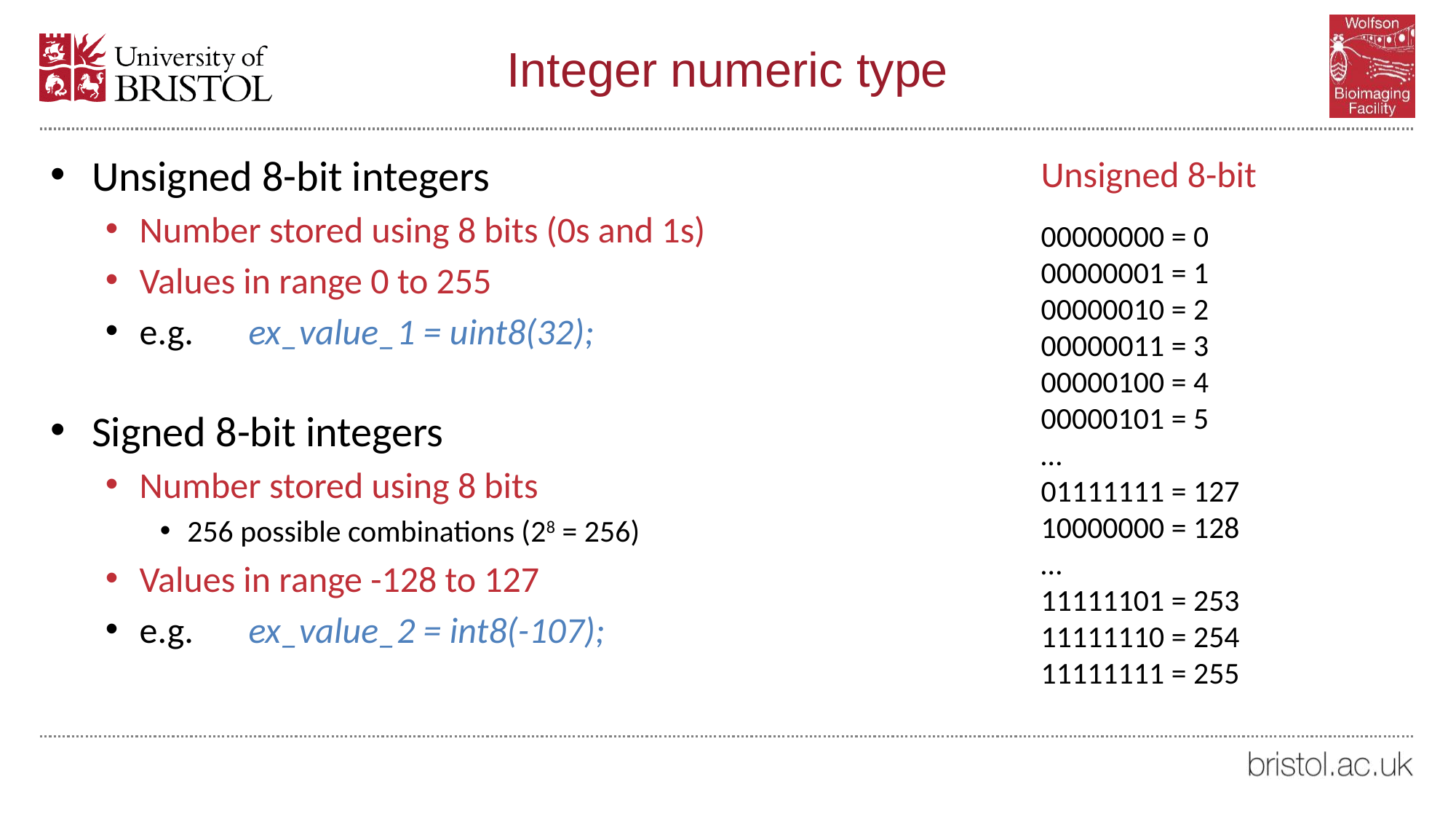

# Integer numeric type
Unsigned 8-bit integers
Number stored using 8 bits (0s and 1s)
Values in range 0 to 255
e.g. 	ex_value_1 = uint8(32);

Signed 8-bit integers
Number stored using 8 bits
256 possible combinations (28 = 256)
Values in range -128 to 127
e.g. 	ex_value_2 = int8(-107);

Unsigned 8-bit

00000000 = 0
00000001 = 1
00000010 = 2
00000011 = 3
00000100 = 4
00000101 = 5
…
01111111 = 127
10000000 = 128
…
11111101 = 253
11111110 = 254
11111111 = 255